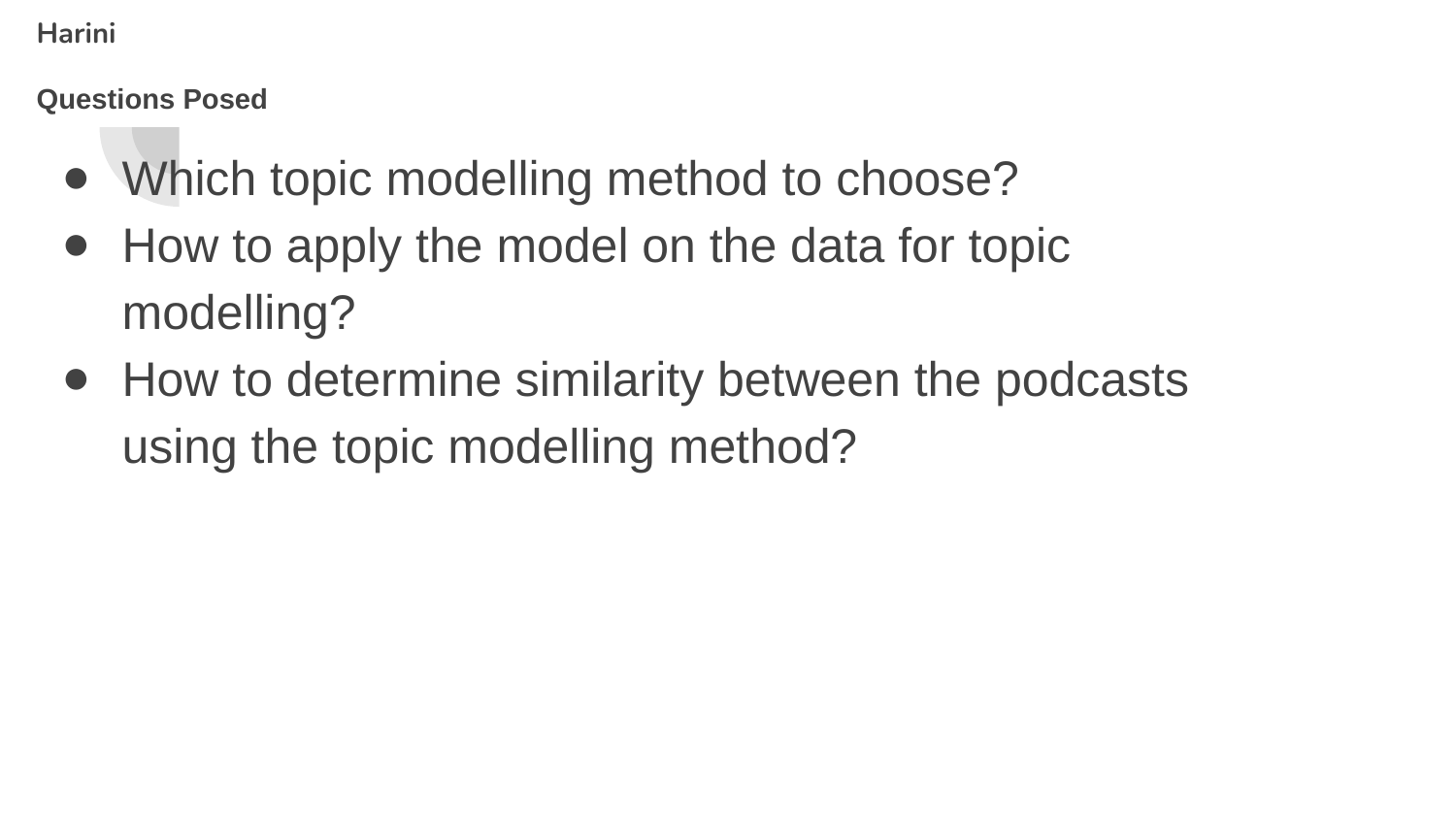

# Harini
Questions Posed

Which topic modelling method to choose?
How to apply the model on the data for topic modelling?
How to determine similarity between the podcasts using the topic modelling method?